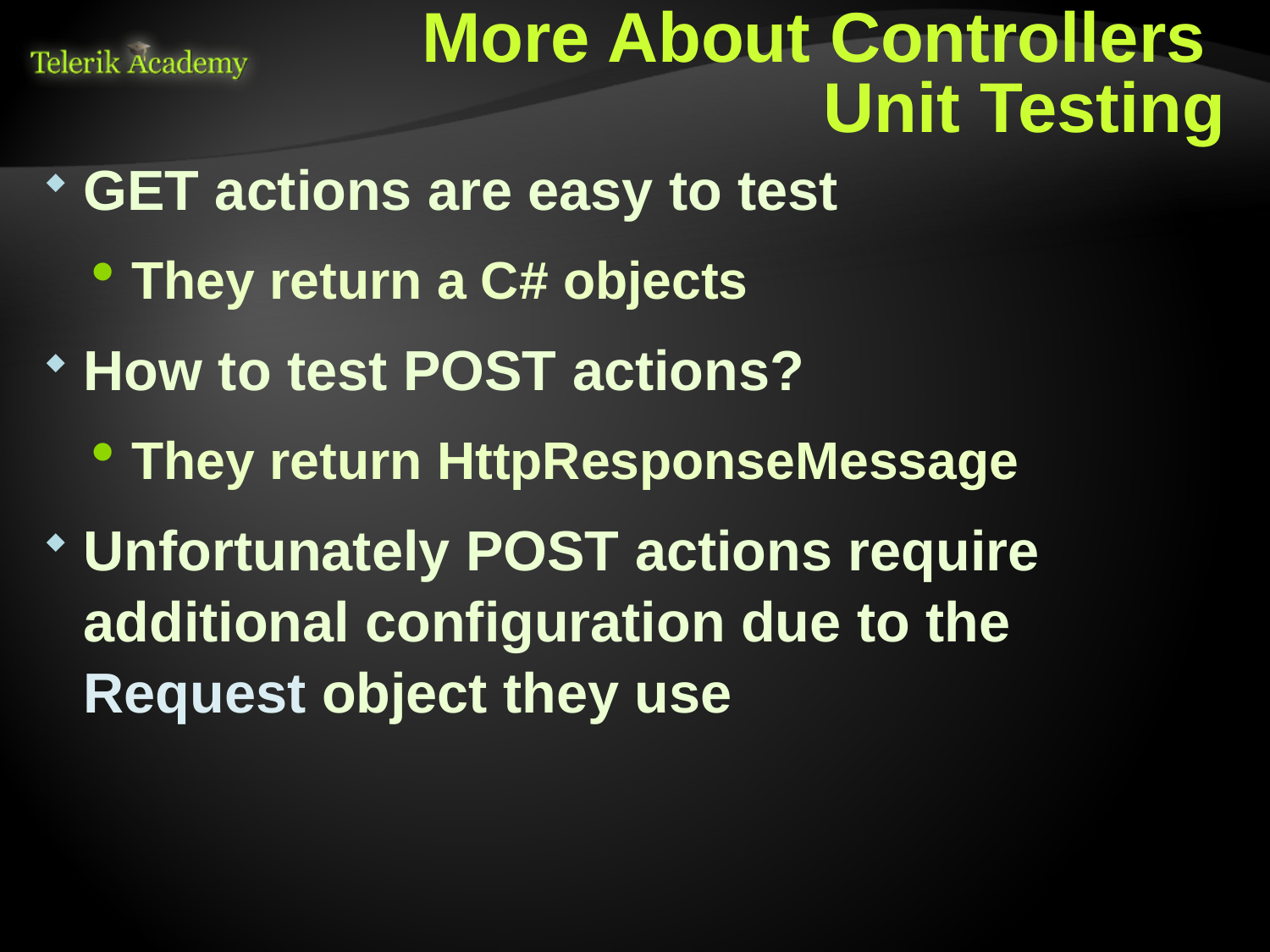

# More About Controllers Unit Testing
GET actions are easy to test
They return a C# objects
How to test POST actions?
They return HttpResponseMessage
Unfortunately POST actions require additional configuration due to the Request object they use